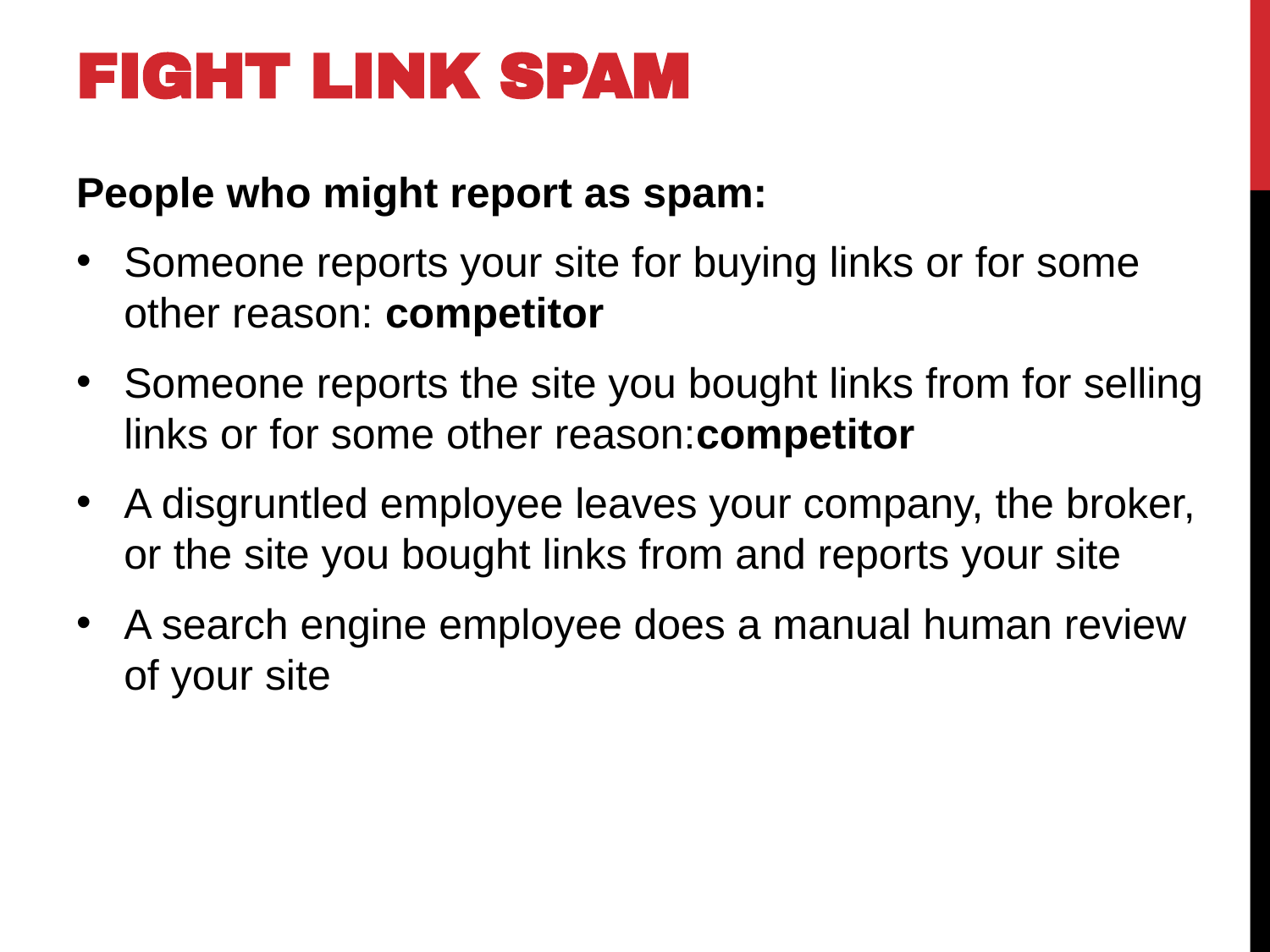

# Fight Link Spam
People who might report as spam:
Someone reports your site for buying links or for some other reason: competitor
Someone reports the site you bought links from for selling links or for some other reason:competitor
A disgruntled employee leaves your company, the broker, or the site you bought links from and reports your site
A search engine employee does a manual human review of your site